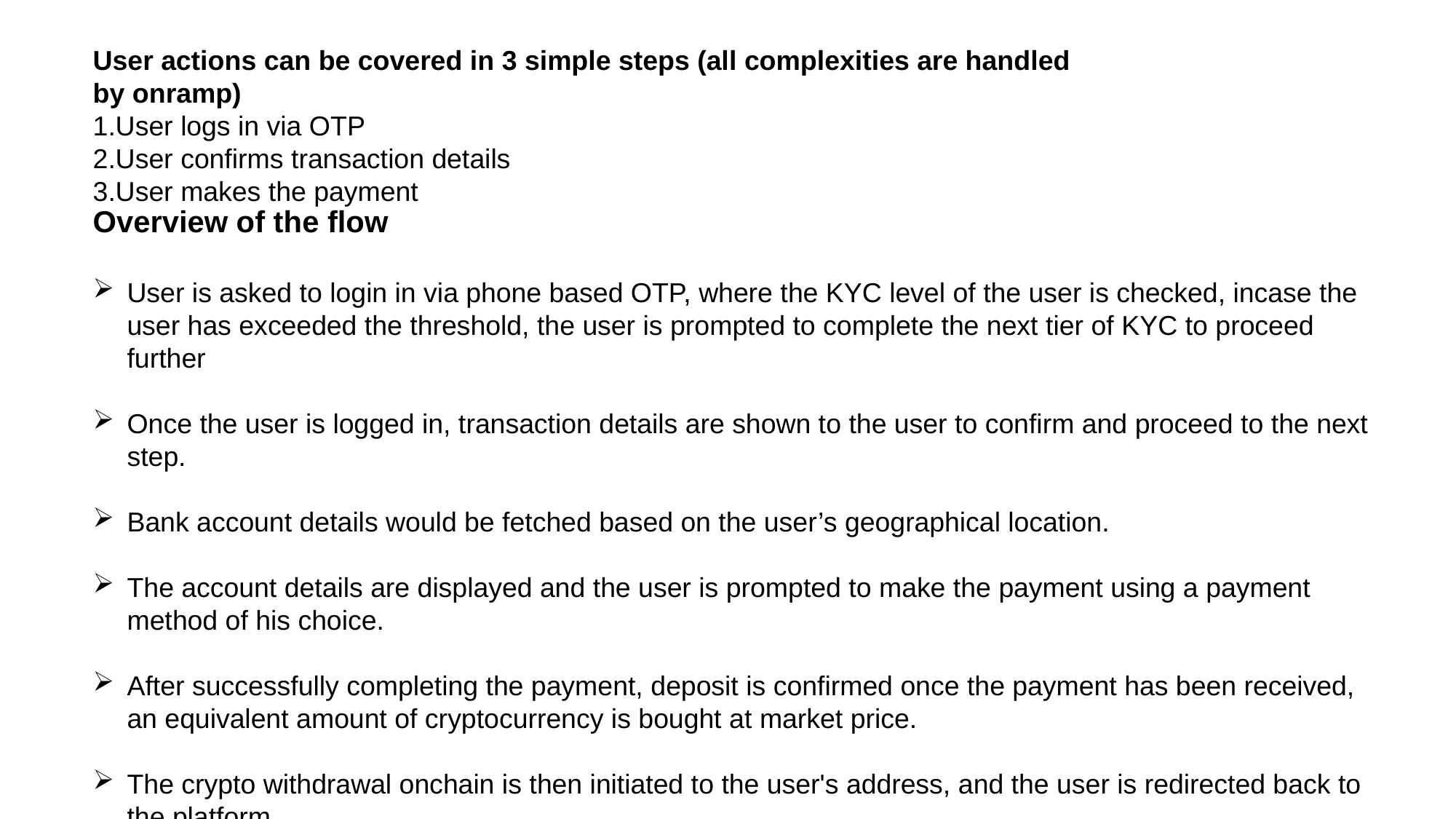

User actions can be covered in 3 simple steps (all complexities are handled by onramp)
User logs in via OTP
User confirms transaction details
User makes the payment
Overview of the flow

User is asked to login in via phone based OTP, where the KYC level of the user is checked, incase the user has exceeded the threshold, the user is prompted to complete the next tier of KYC to proceed further

Once the user is logged in, transaction details are shown to the user to confirm and proceed to the next step.

Bank account details would be fetched based on the user’s geographical location.

The account details are displayed and the user is prompted to make the payment using a payment method of his choice.

After successfully completing the payment, deposit is confirmed once the payment has been received, an equivalent amount of cryptocurrency is bought at market price.

The crypto withdrawal onchain is then initiated to the user's address, and the user is redirected back to the platform.